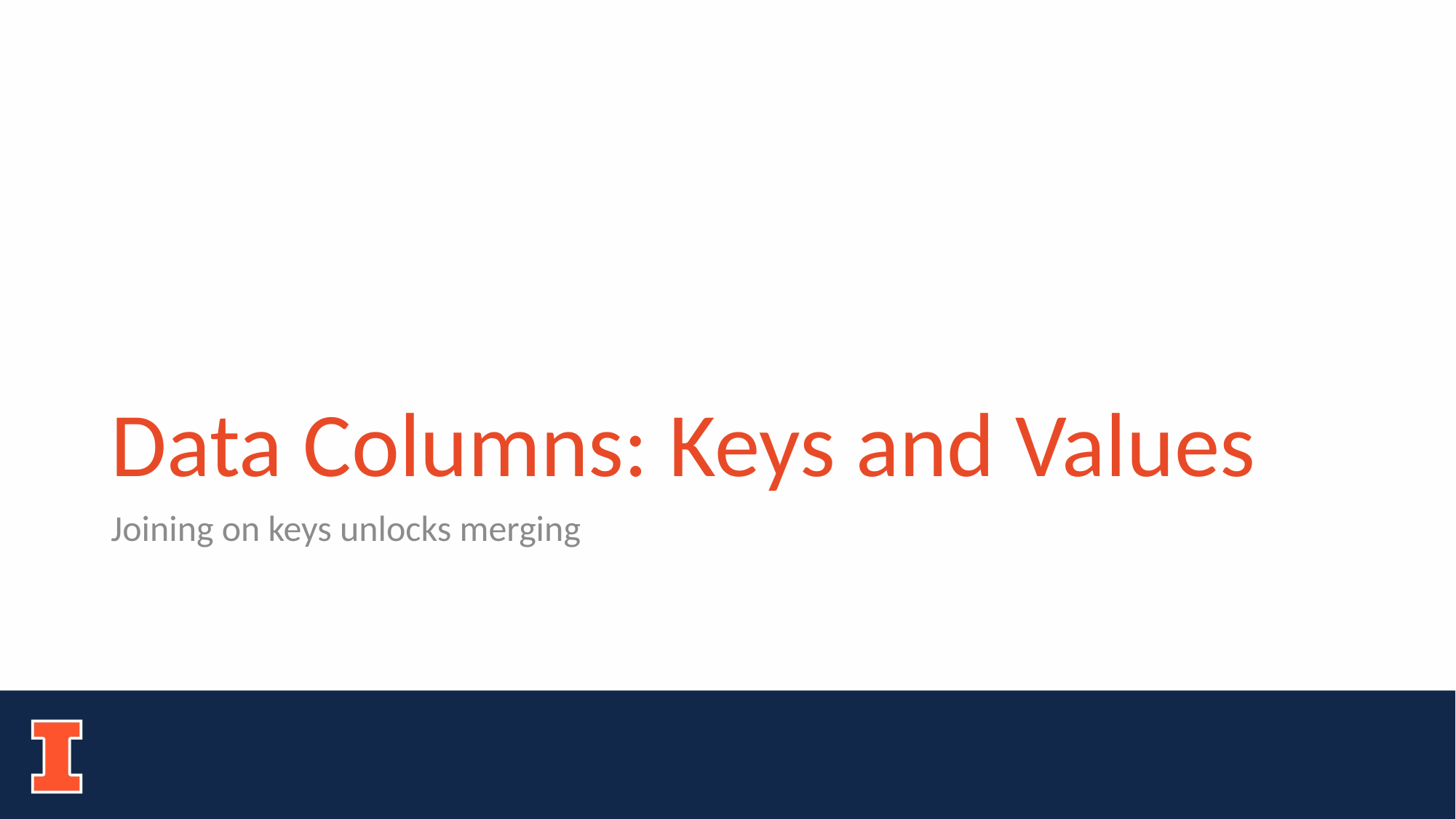

# Data Columns: Keys and Values
Joining on keys unlocks merging